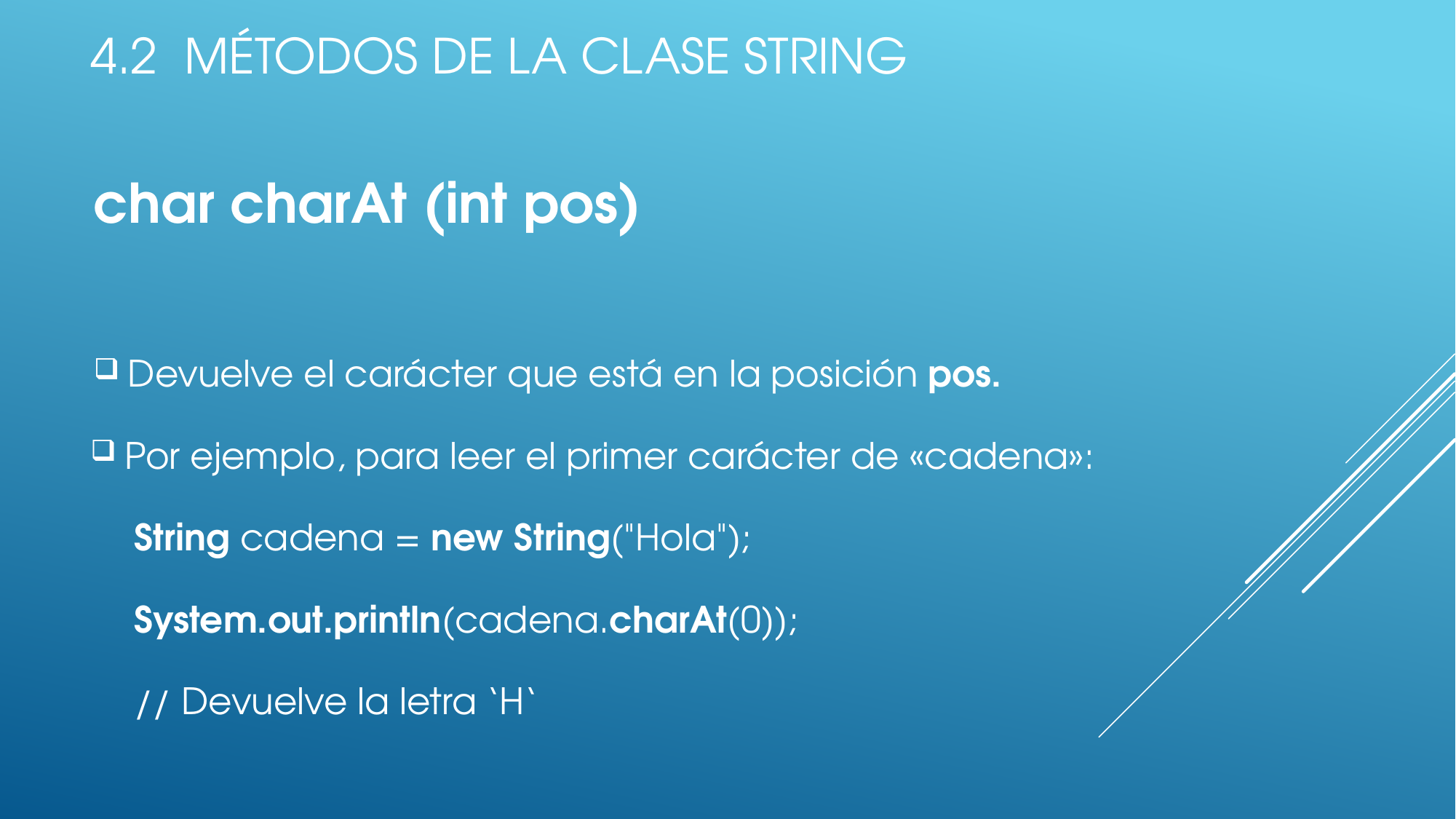

# 4.2  Métodos de la clase String

char charAt (int pos)

Devuelve el carácter que está en la posición pos.
Por ejemplo, para leer el primer carácter de «cadena»:
String cadena = new String("Hola");
System.out.println(cadena.charAt(0));
// Devuelve la letra ‘H‘